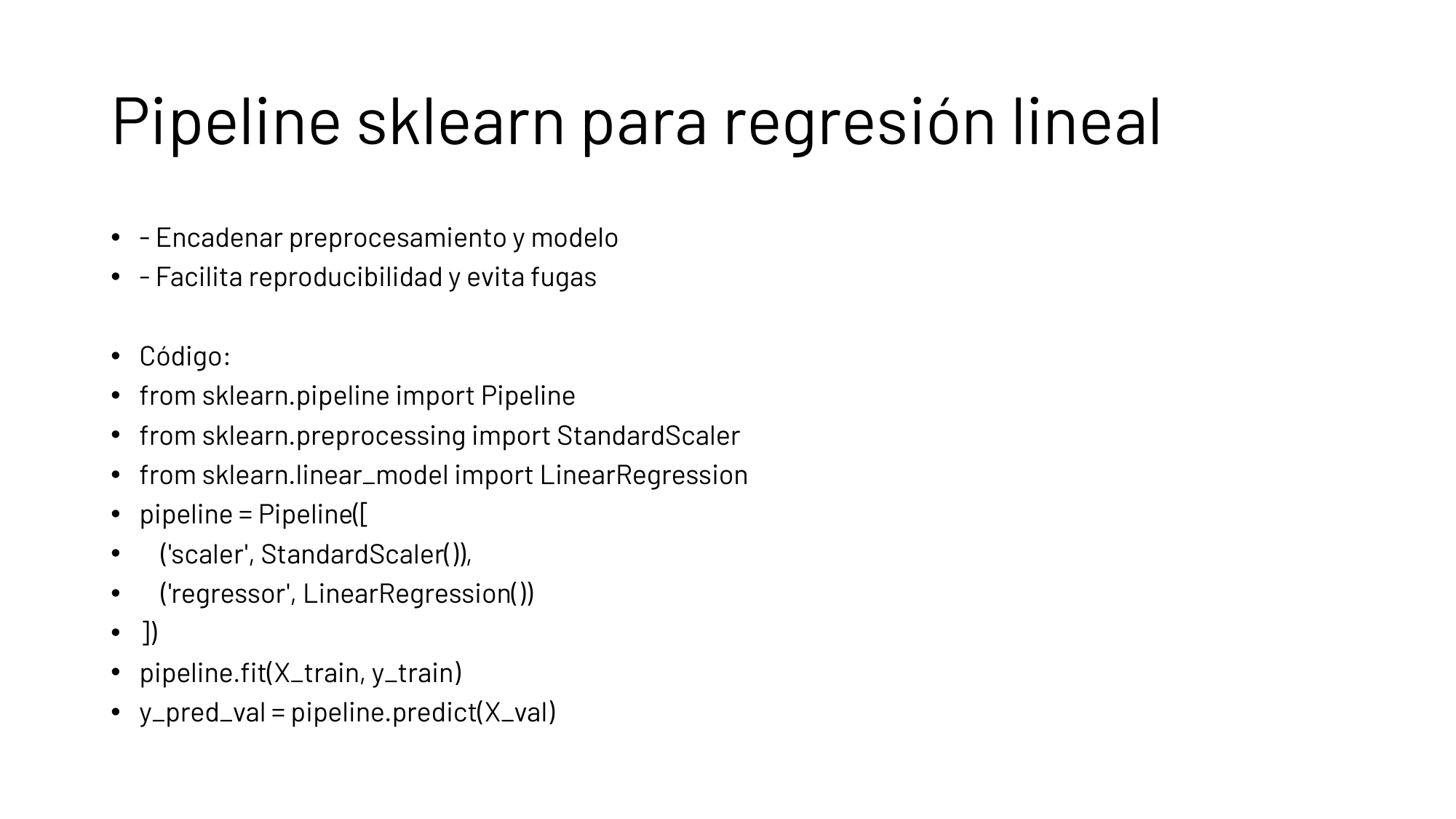

# Pipeline sklearn para regresión lineal
- Encadenar preprocesamiento y modelo
- Facilita reproducibilidad y evita fugas

Código:
from sklearn.pipeline import Pipeline
from sklearn.preprocessing import StandardScaler
from sklearn.linear_model import LinearRegression
pipeline = Pipeline([
    ('scaler', StandardScaler()),
    ('regressor', LinearRegression())
])
pipeline.fit(X_train, y_train)
y_pred_val = pipeline.predict(X_val)